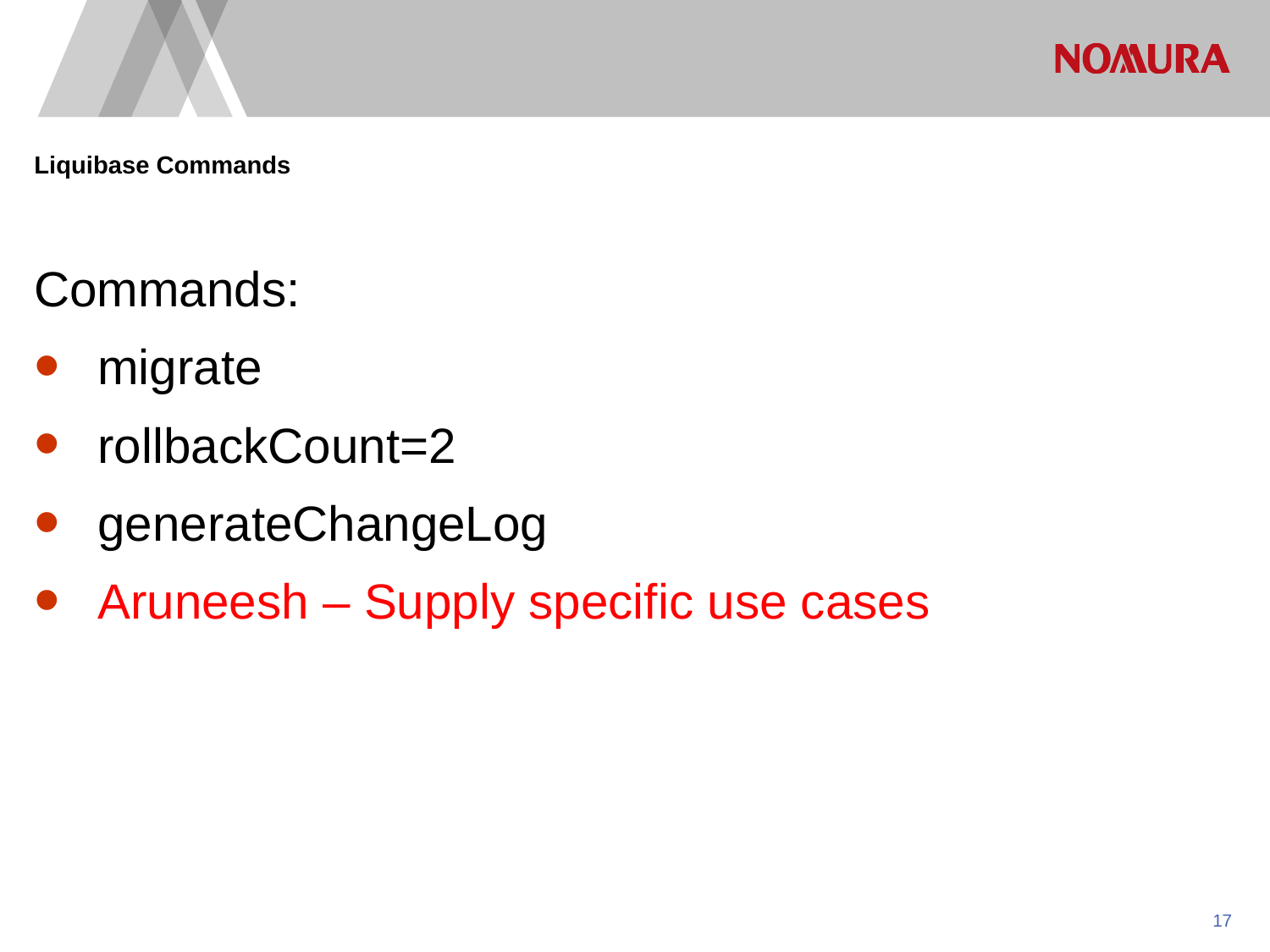

Liquibase Commands
Commands:
migrate
rollbackCount=2
generateChangeLog
Aruneesh – Supply specific use cases
17